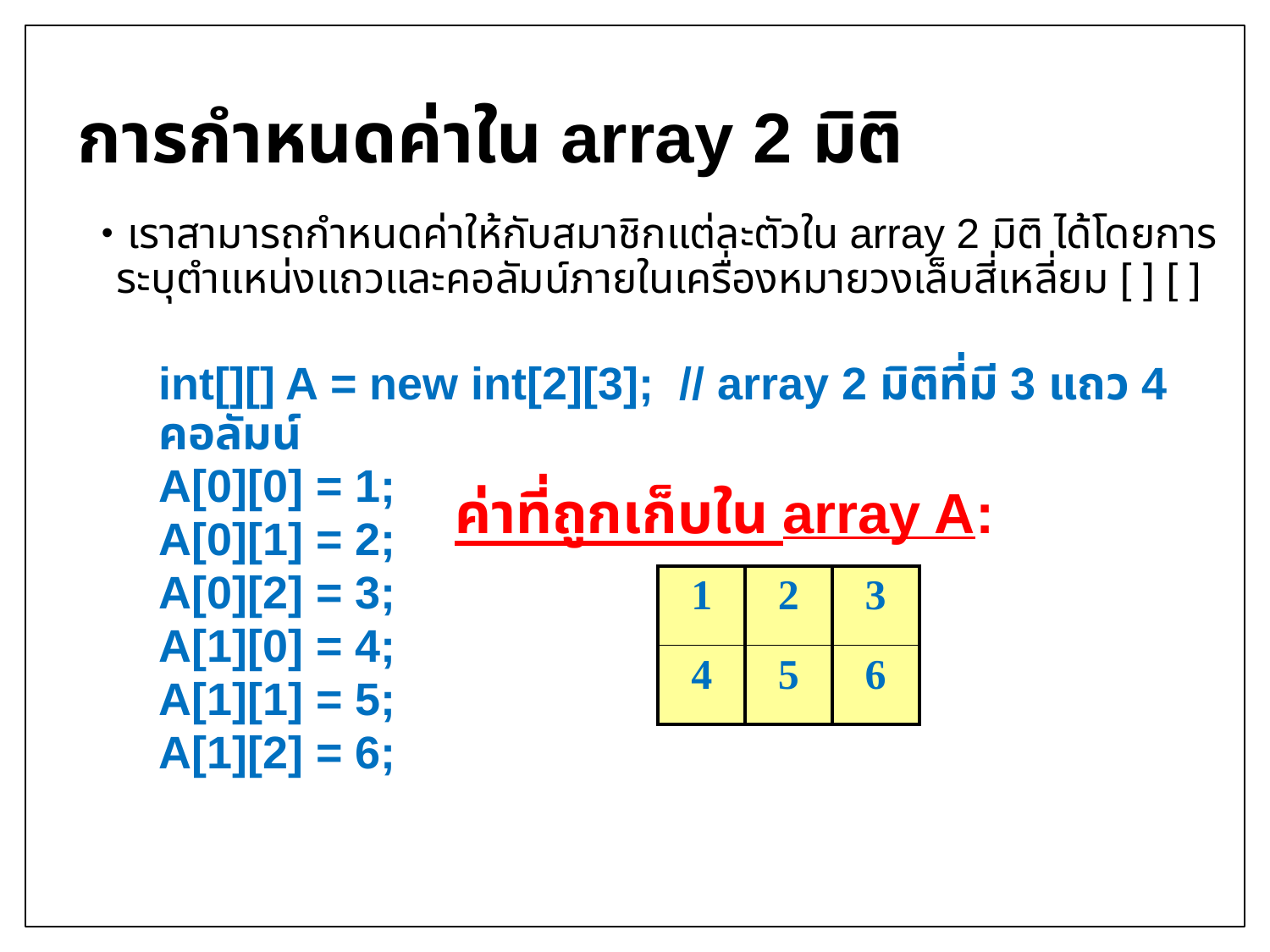

# การกำหนดค่าใน array 2 มิติ
 เราสามารถกำหนดค่าให้กับสมาชิกแต่ละตัวใน array 2 มิติ ได้โดยการระบุตำแหน่งแถวและคอลัมน์ภายในเครื่องหมายวงเล็บสี่เหลี่ยม [ ] [ ]

int[][] A = new int[2][3];  // array 2 มิติที่มี 3 แถว 4 คอลัมน์
A[0][0] = 1;
A[0][1] = 2;
A[0][2] = 3;
A[1][0] = 4;
A[1][1] = 5;
A[1][2] = 6;

ค่าที่ถูกเก็บใน array A:
| 1 | 2 | 3 |
| --- | --- | --- |
| 4 | 5 | 6 |